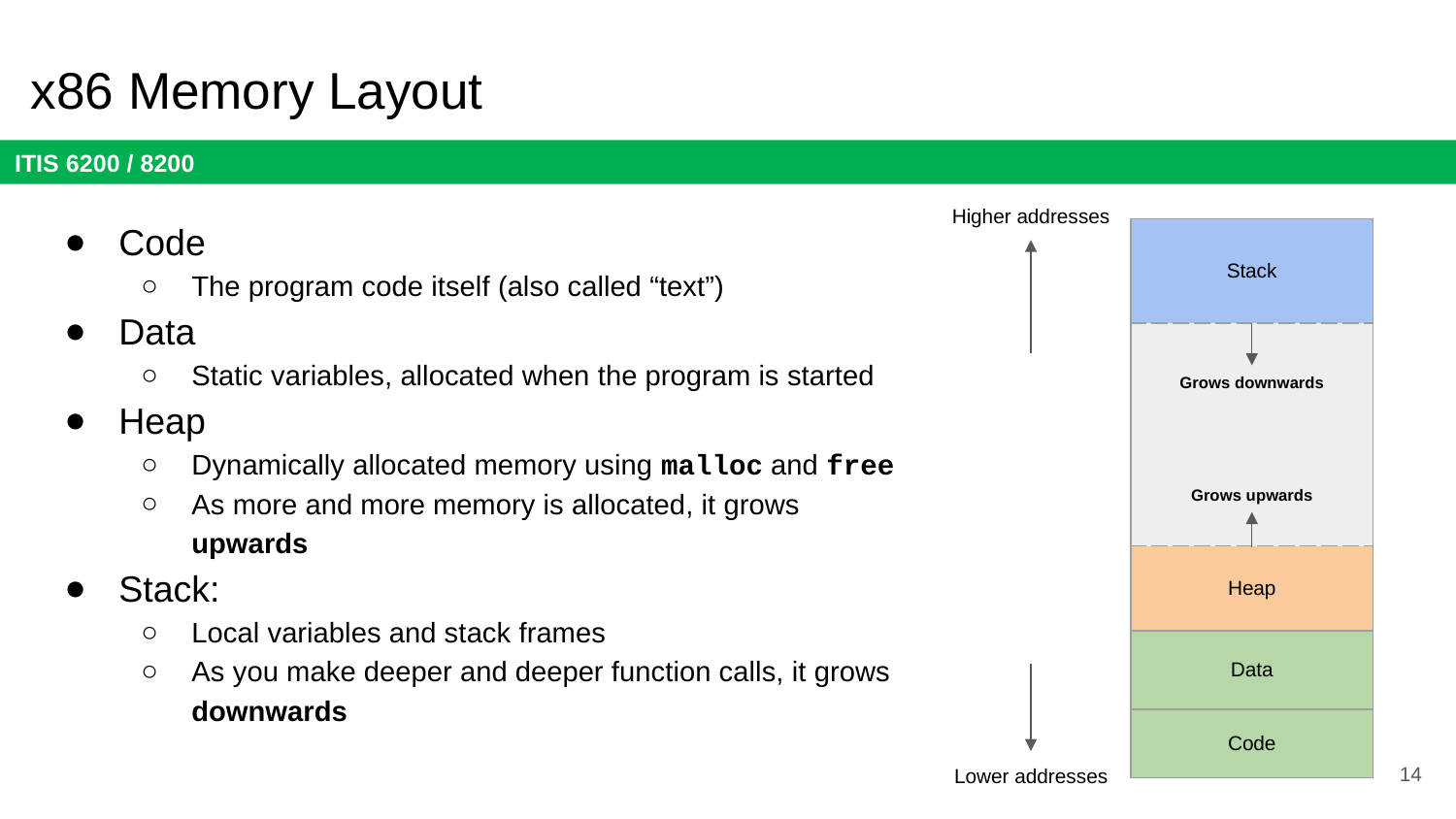

# x86 Memory Layout
Higher addresses
Code
The program code itself (also called “text”)
Data
Static variables, allocated when the program is started
Heap
Dynamically allocated memory using malloc and free
As more and more memory is allocated, it grows upwards
Stack:
Local variables and stack frames
As you make deeper and deeper function calls, it grows downwards
| Stack |
| --- |
|  |
| Heap |
| Data |
| Code |
Grows downwards
Grows upwards
14
Lower addresses